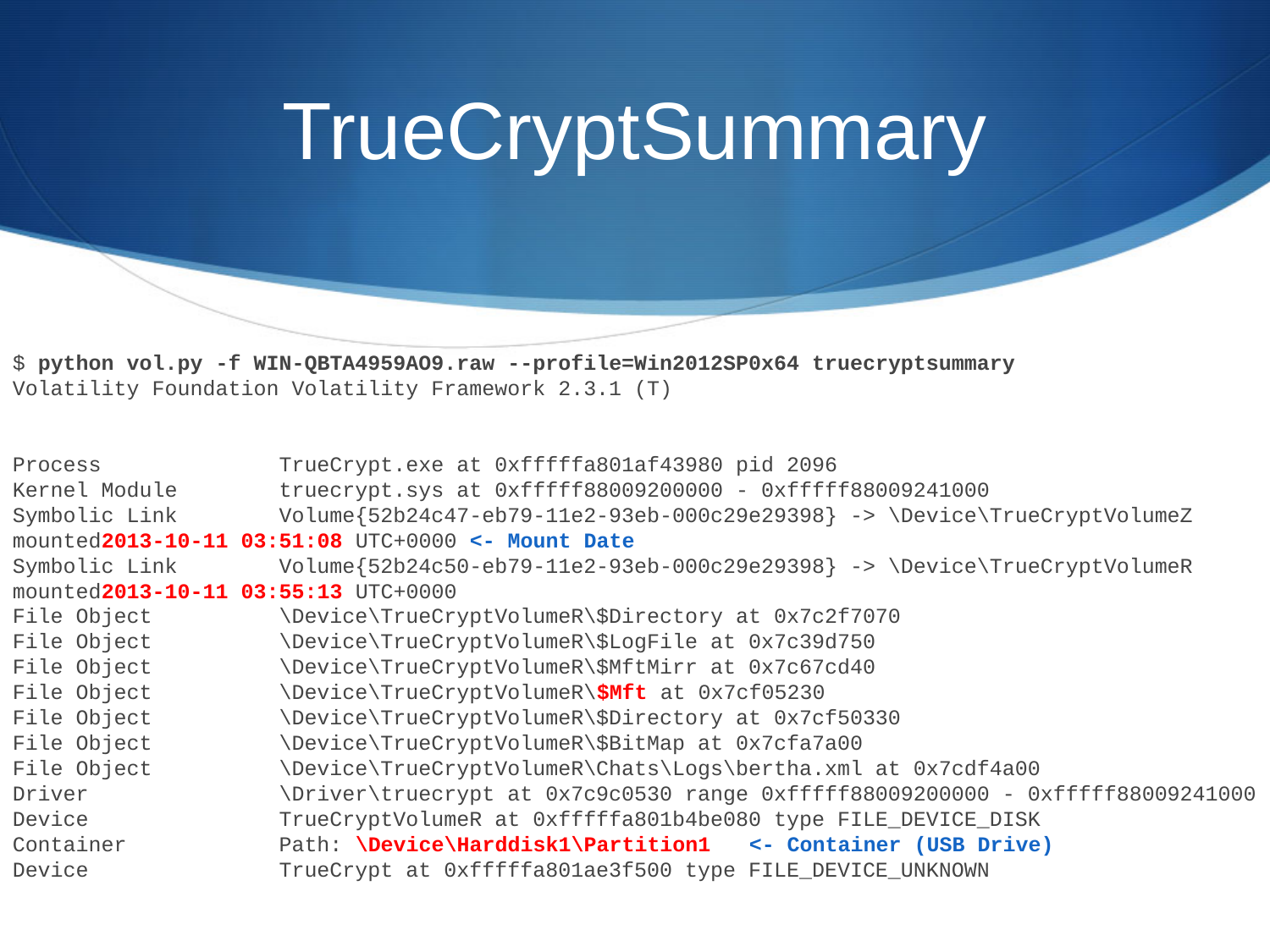

# TrueCryptSummary

$ python vol.py -f WIN-QBTA4959AO9.raw --profile=Win2012SP0x64 truecryptsummary
Volatility Foundation Volatility Framework 2.3.1 (T)

Process              TrueCrypt.exe at 0xfffffa801af43980 pid 2096
Kernel Module        truecrypt.sys at 0xfffff88009200000 - 0xfffff88009241000
Symbolic Link        Volume{52b24c47-eb79-11e2-93eb-000c29e29398} -> \Device\TrueCryptVolumeZ mounted2013-10-11 03:51:08 UTC+0000 <- Mount Date
Symbolic Link        Volume{52b24c50-eb79-11e2-93eb-000c29e29398} -> \Device\TrueCryptVolumeR mounted2013-10-11 03:55:13 UTC+0000
File Object          \Device\TrueCryptVolumeR\$Directory at 0x7c2f7070
File Object          \Device\TrueCryptVolumeR\$LogFile at 0x7c39d750
File Object          \Device\TrueCryptVolumeR\$MftMirr at 0x7c67cd40
File Object          \Device\TrueCryptVolumeR\$Mft at 0x7cf05230
File Object          \Device\TrueCryptVolumeR\$Directory at 0x7cf50330
File Object          \Device\TrueCryptVolumeR\$BitMap at 0x7cfa7a00
File Object          \Device\TrueCryptVolumeR\Chats\Logs\bertha.xml at 0x7cdf4a00
Driver               \Driver\truecrypt at 0x7c9c0530 range 0xfffff88009200000 - 0xfffff88009241000
Device               TrueCryptVolumeR at 0xfffffa801b4be080 type FILE_DEVICE_DISK
Container            Path: \Device\Harddisk1\Partition1   <- Container (USB Drive)
Device               TrueCrypt at 0xfffffa801ae3f500 type FILE_DEVICE_UNKNOWN